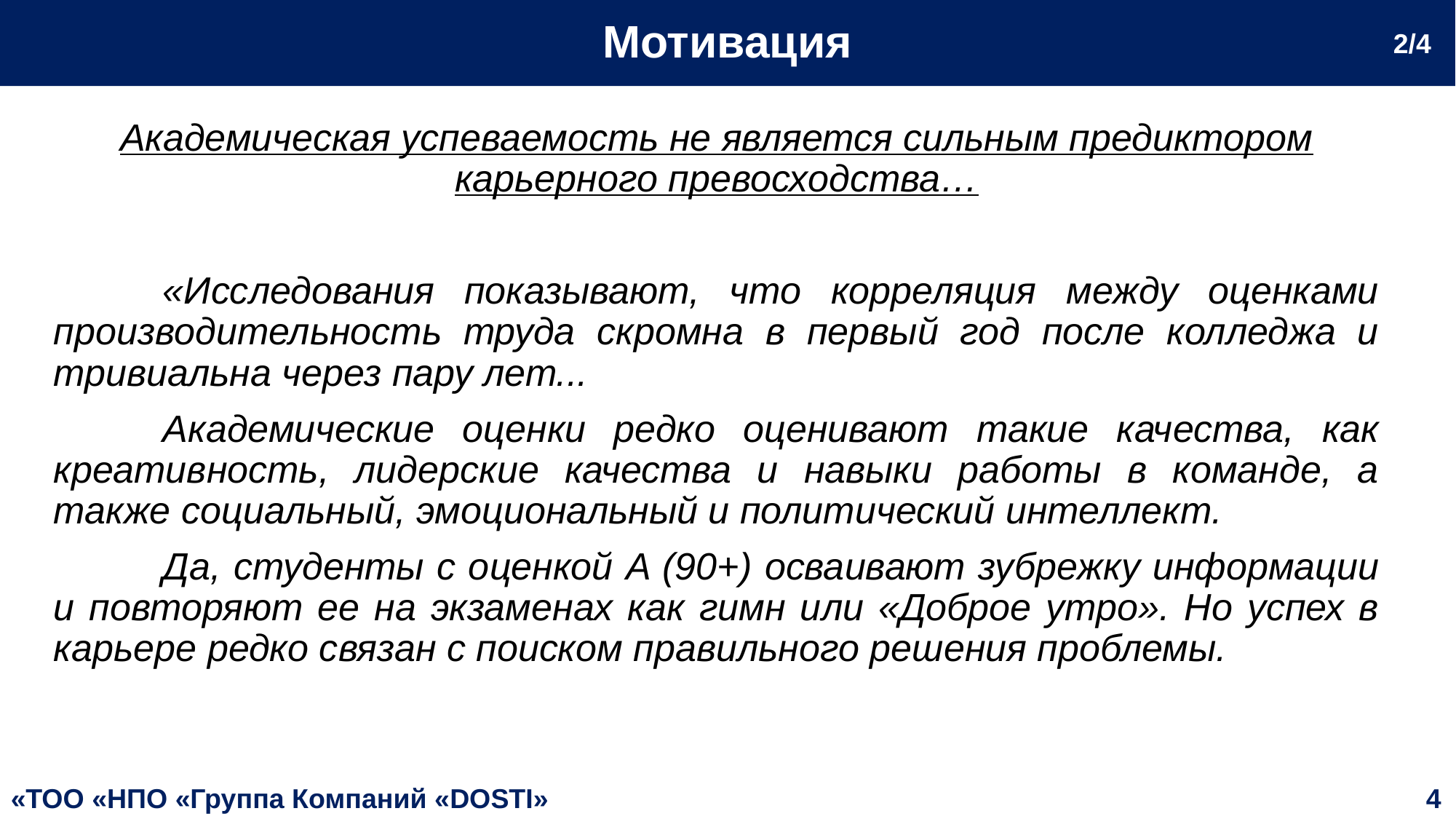

2/4
# Мотивация
Академическая успеваемость не является сильным предиктором карьерного превосходства…

	«Исследования показывают, что корреляция между оценками производительность труда скромна в первый год после колледжа и тривиальна через пару лет...
	Академические оценки редко оценивают такие качества, как креативность, лидерские качества и навыки работы в команде, а также социальный, эмоциональный и политический интеллект.
	Да, студенты с оценкой A (90+) осваивают зубрежку информации и повторяют ее на экзаменах как гимн или «Доброе утро». Но успех в карьере редко связан с поиском правильного решения проблемы.
«ТОО «НПО «Группа Компаний «DOSTI»
4